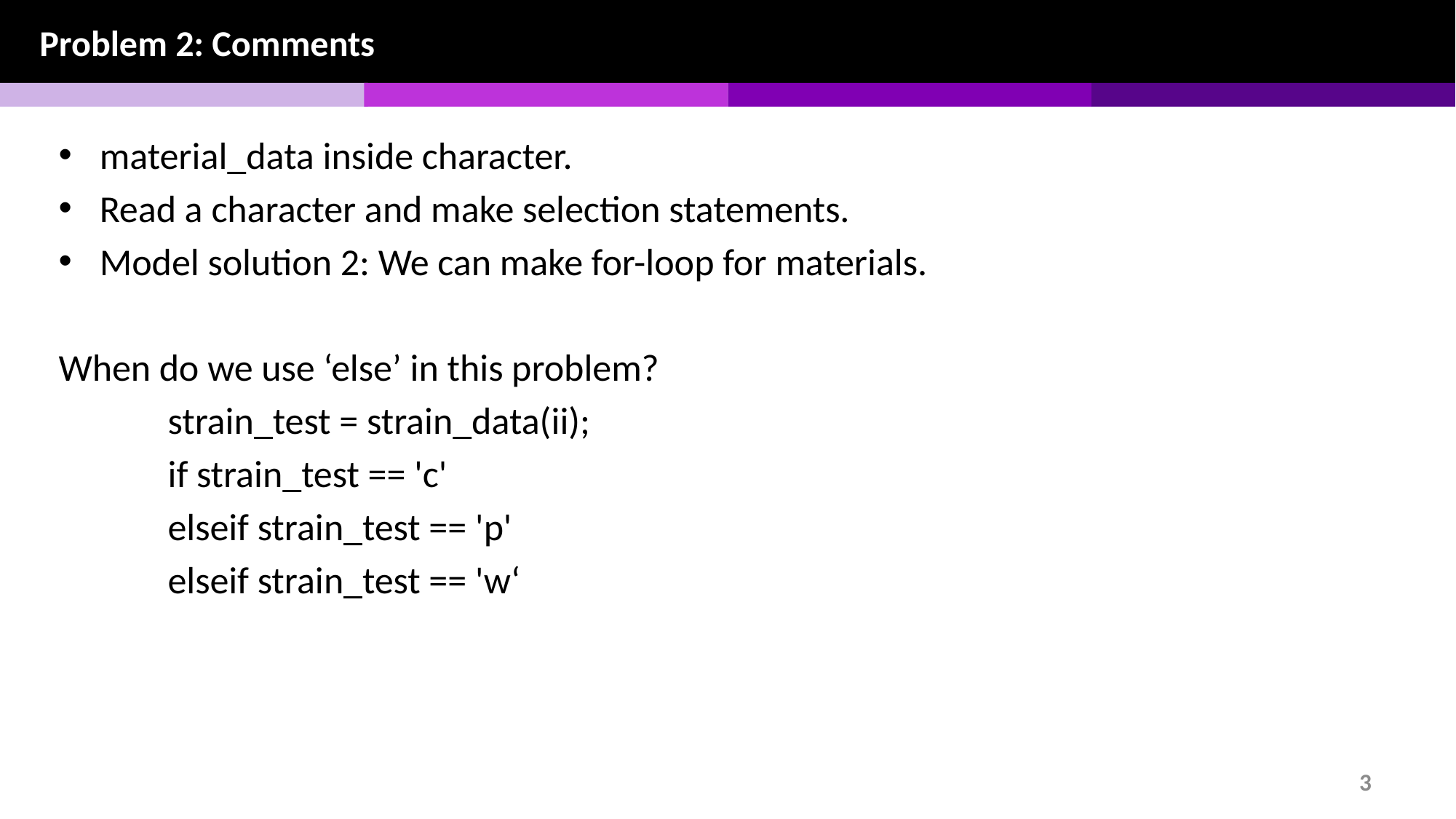

Problem 2: Comments
material_data inside character.
Read a character and make selection statements.
Model solution 2: We can make for-loop for materials.

When do we use ‘else’ in this problem?
	strain_test = strain_data(ii);
	if strain_test == 'c'
	elseif strain_test == 'p'
	elseif strain_test == 'w‘